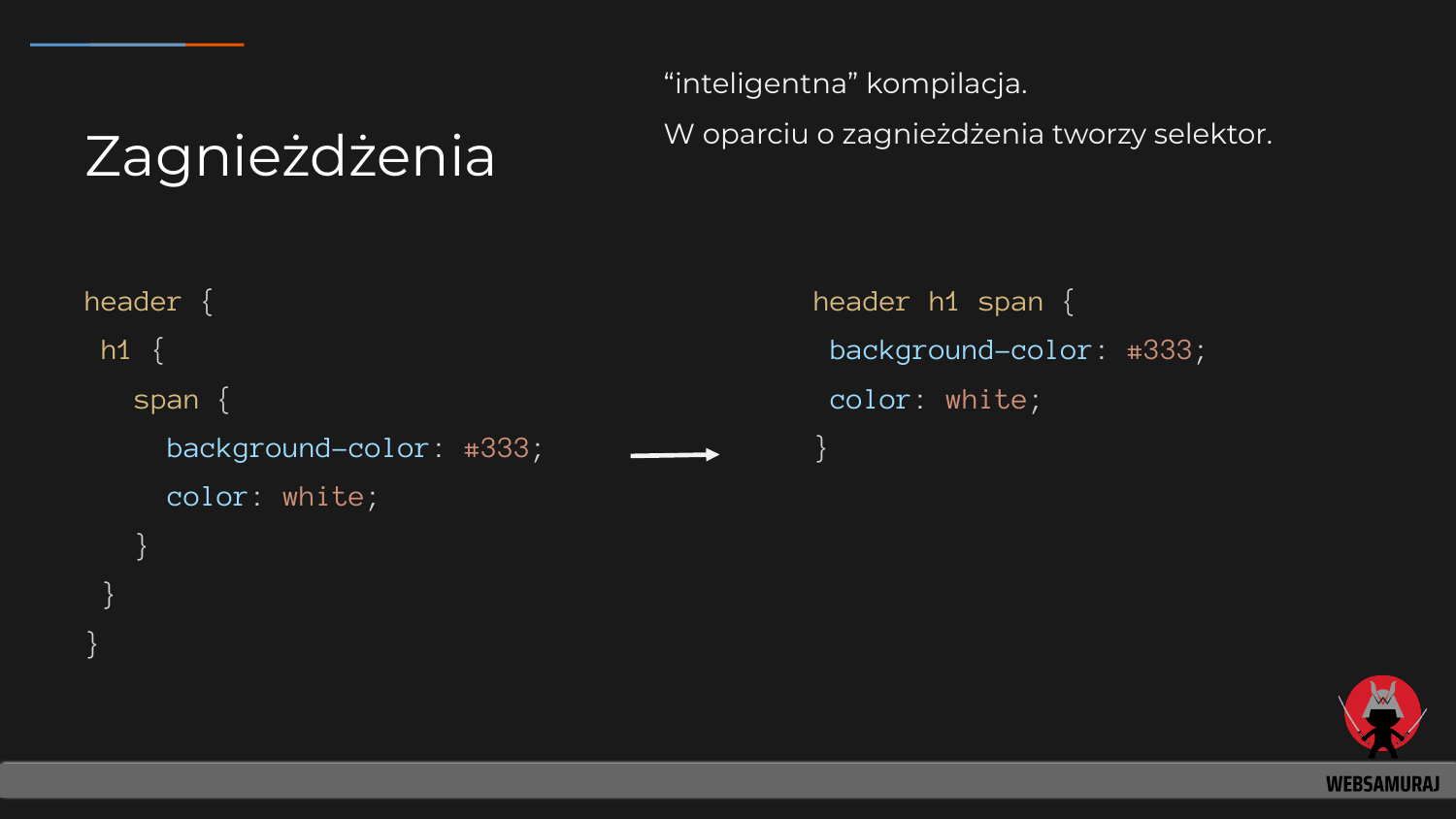

“inteligentna” kompilacja.
W oparciu o zagnieżdżenia tworzy selektor.

# Zagnieżdżenia
header {
 h1 {
   span {
     background-color: #333;
     color: white;
   }
 }
}

header h1 span {
 background-color: #333;
 color: white;
}